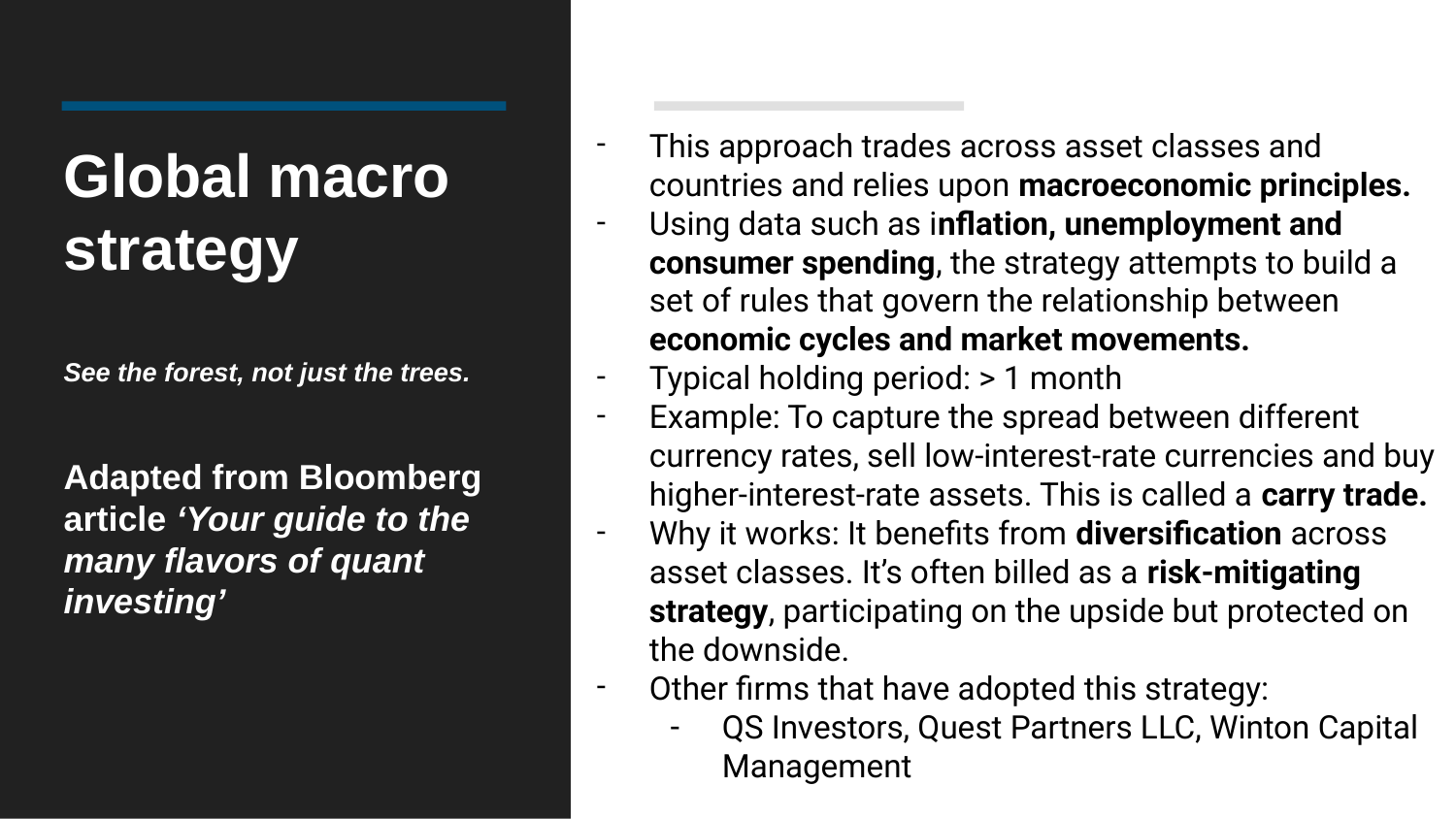

This approach trades across asset classes and countries and relies upon macroeconomic principles.
Using data such as inflation, unemployment and consumer spending, the strategy attempts to build a set of rules that govern the relationship between economic cycles and market movements.
Typical holding period: > 1 month
Example: To capture the spread between different currency rates, sell low-interest-rate currencies and buy higher-interest-rate assets. This is called a carry trade.
Why it works: It benefits from diversification across asset classes. It’s often billed as a risk-mitigating strategy, participating on the upside but protected on the downside.
Other firms that have adopted this strategy:
QS Investors, Quest Partners LLC, Winton Capital Management
# Global macro strategy

See the forest, not just the trees.

Adapted from Bloomberg article ‘Your guide to the many flavors of quant investing’